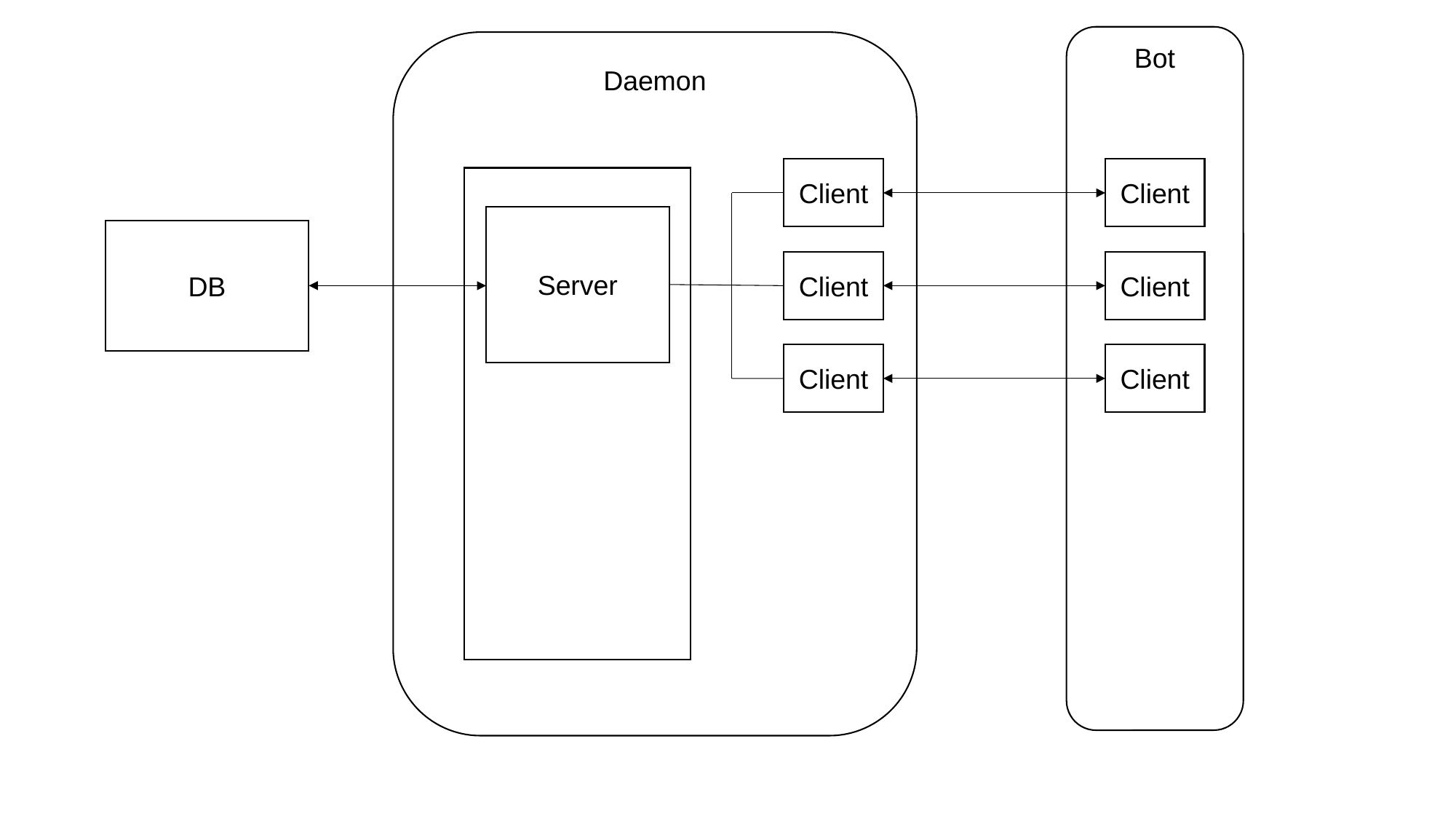

Bot
Daemon
Client
Client

Server
DB
Client
Client
Client
Client